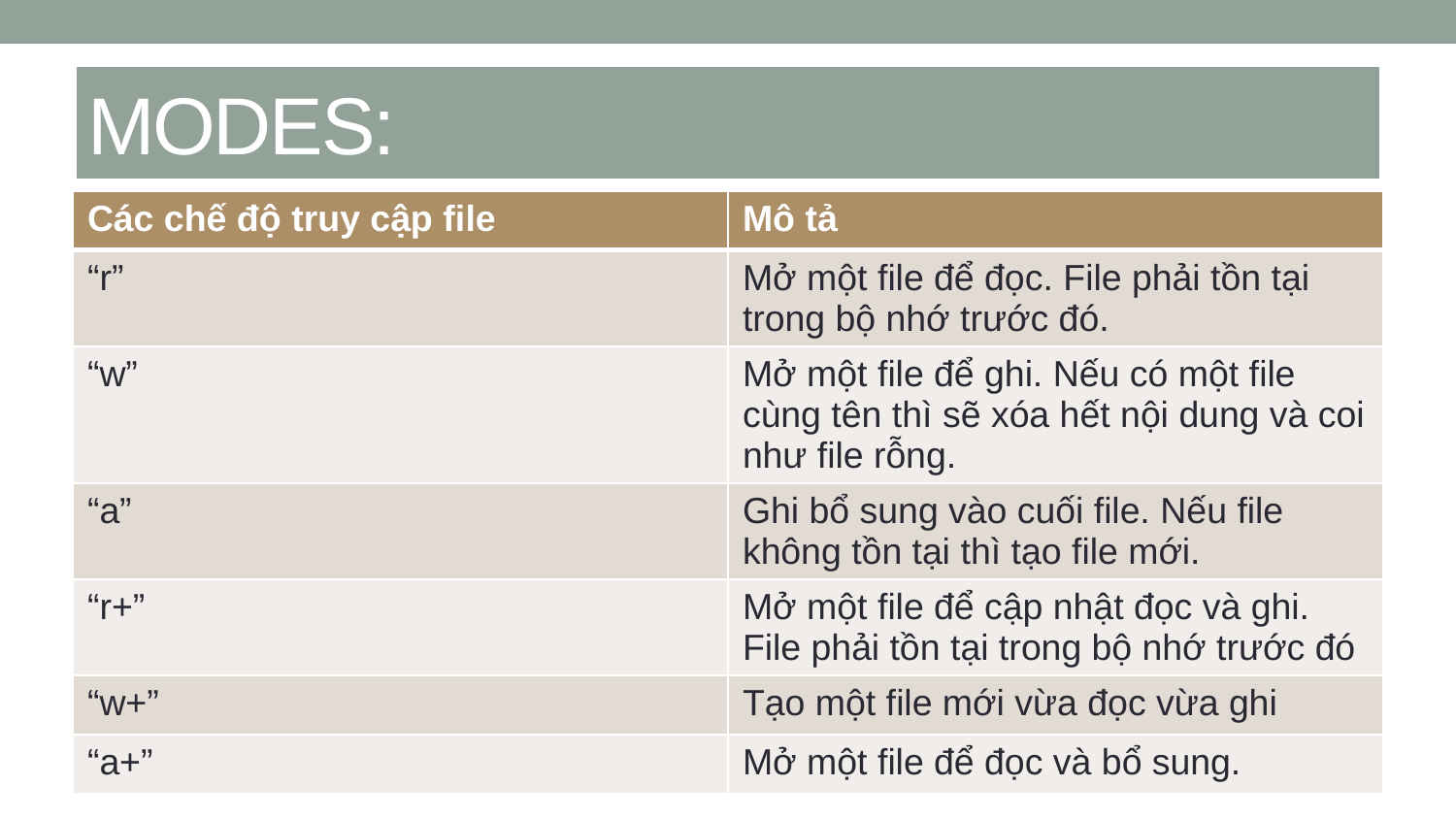

# MODES:
| Các chế độ truy cập file | Mô tả |
| --- | --- |
| “r” | Mở một file để đọc. File phải tồn tại trong bộ nhớ trước đó. |
| “w” | Mở một file để ghi. Nếu có một file cùng tên thì sẽ xóa hết nội dung và coi như file rỗng. |
| “a” | Ghi bổ sung vào cuối file. Nếu file không tồn tại thì tạo file mới. |
| “r+” | Mở một file để cập nhật đọc và ghi. File phải tồn tại trong bộ nhớ trước đó |
| “w+” | Tạo một file mới vừa đọc vừa ghi |
| “a+” | Mở một file để đọc và bổ sung. |